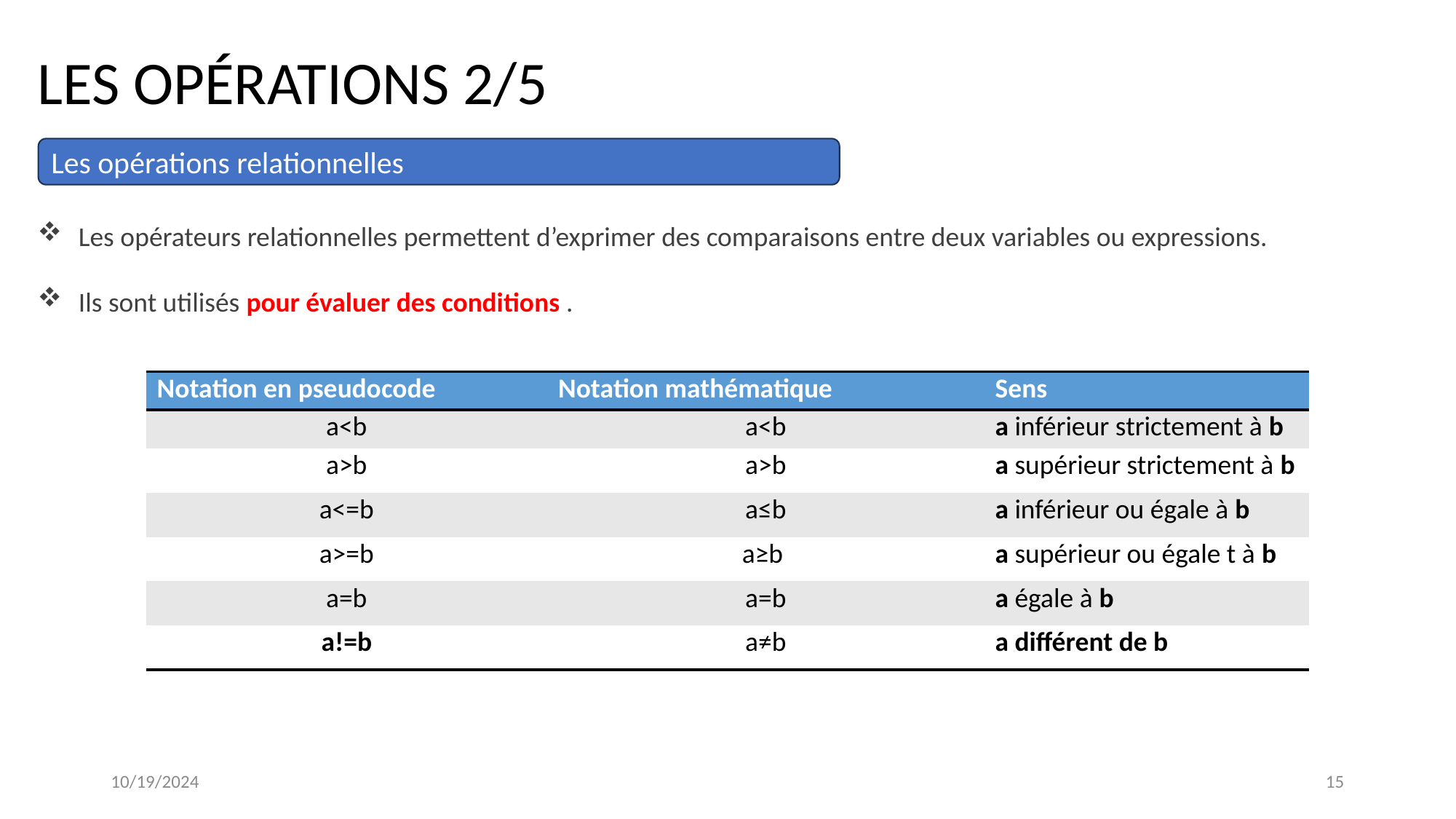

LES OPÉRATIONS 2/5
Les opérations relationnelles
Les opérateurs relationnelles permettent d’exprimer des comparaisons entre deux variables ou expressions.

Ils sont utilisés pour évaluer des conditions .

| Notation en pseudocode | Notation mathématique | Sens |
| --- | --- | --- |
| a<b | a<b | a inférieur strictement à b |
| a>b | a>b | a supérieur strictement à b |
| a<=b | a≤b | a inférieur ou égale à b |
| a>=b | a≥b | a supérieur ou égale t à b |
| a=b | a=b | a égale à b |
| a!=b | a≠b | a différent de b |
10/19/2024
15